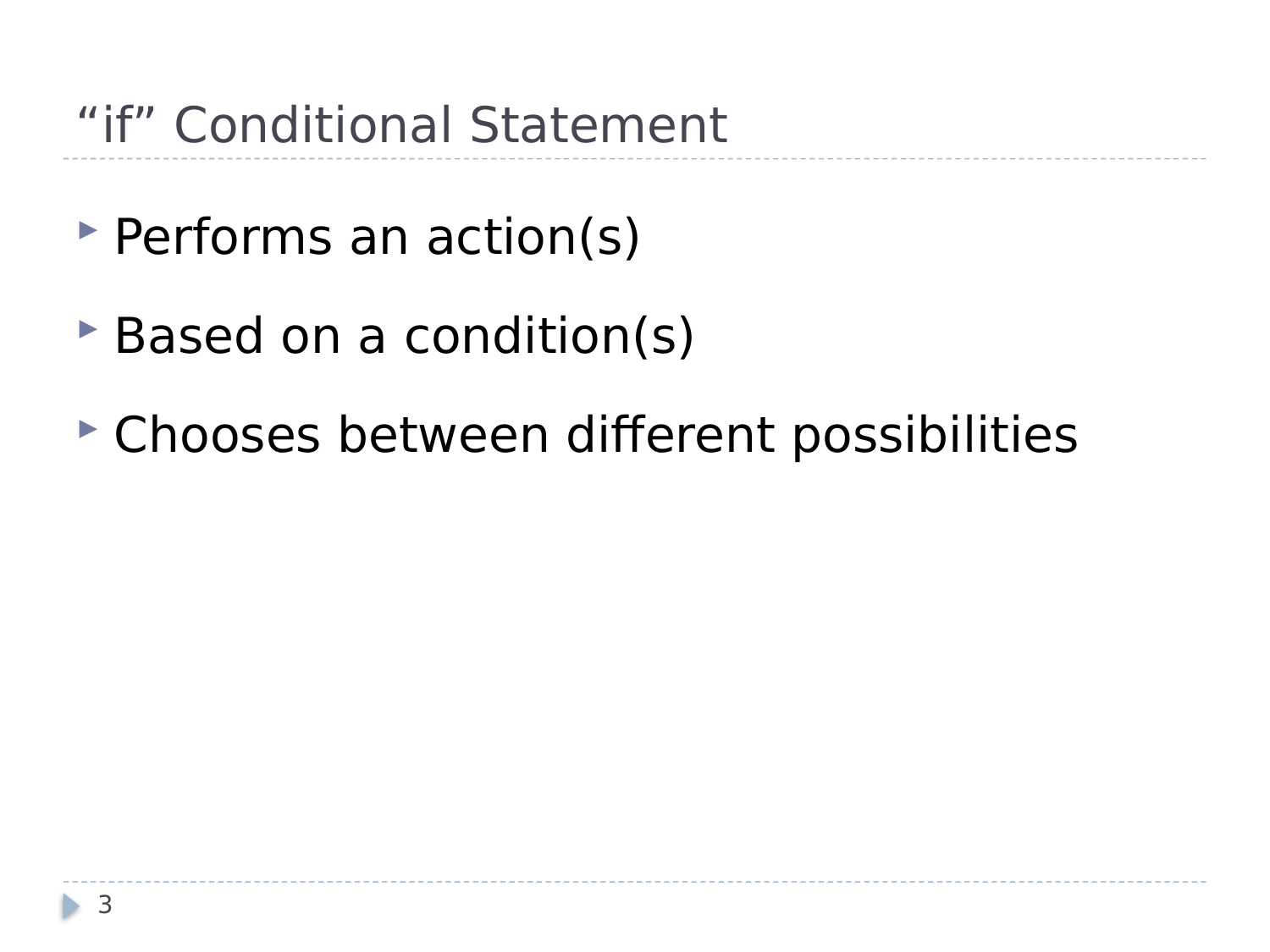

# “if” Conditional Statement
Performs an action(s)
Based on a condition(s)
Chooses between different possibilities
3